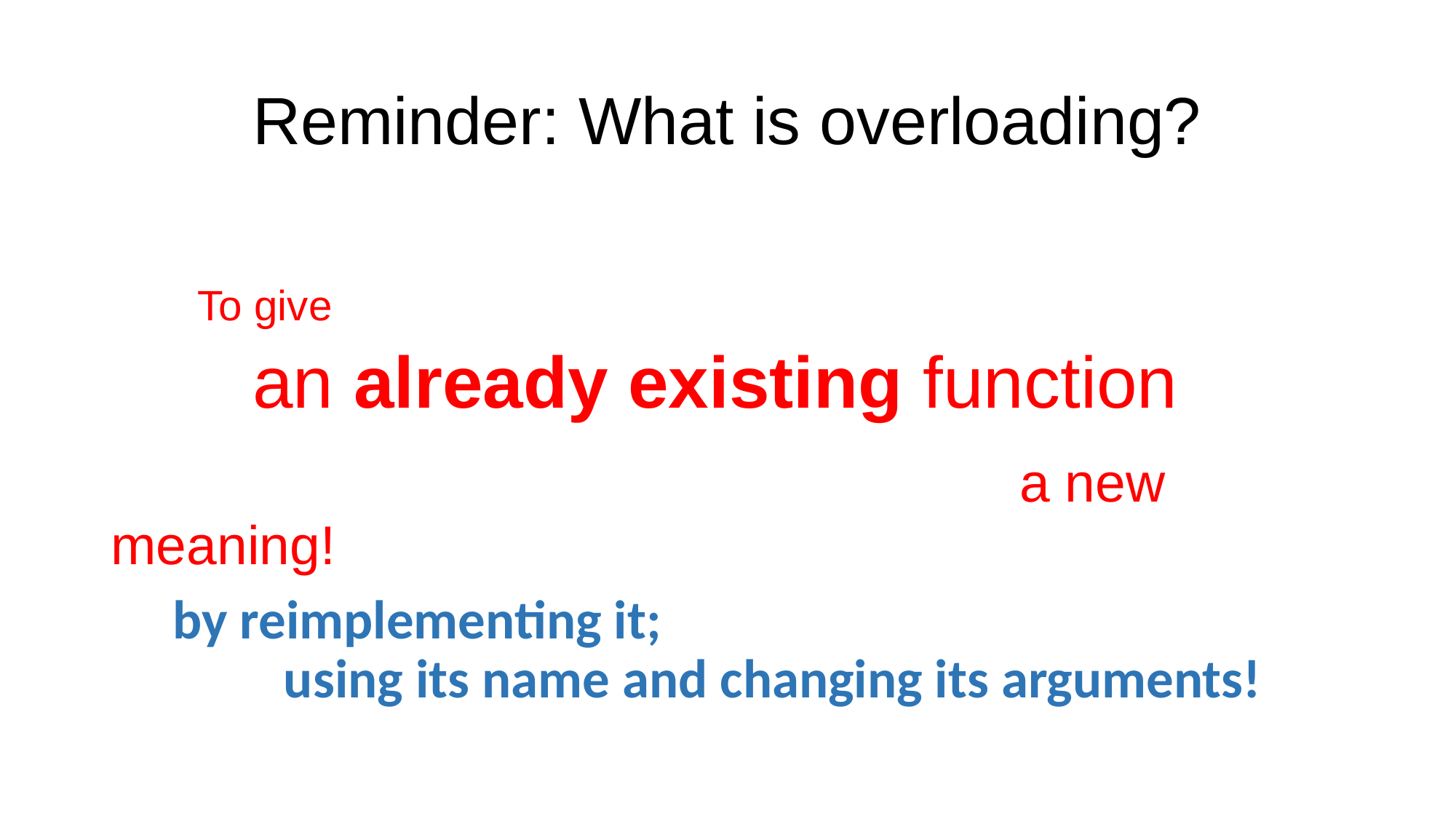

# Reminder: What is overloading?

         To give
            an already existing function
                                             a new meaning!
     by reimplementing it;
              using its name and changing its arguments!